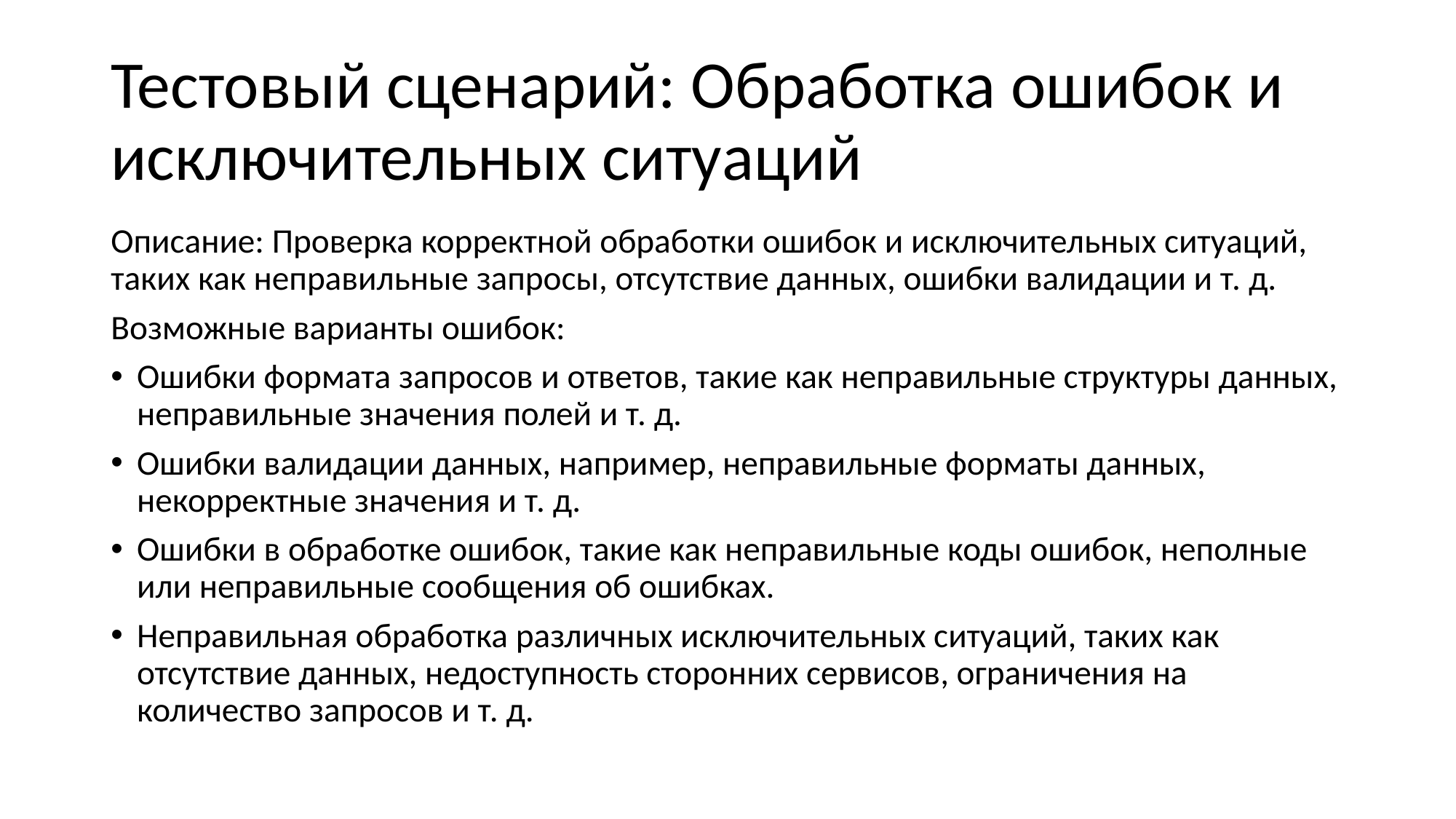

# Тестовый сценарий: Обработка ошибок и исключительных ситуаций
Описание: Проверка корректной обработки ошибок и исключительных ситуаций, таких как неправильные запросы, отсутствие данных, ошибки валидации и т. д.
Возможные варианты ошибок:
Ошибки формата запросов и ответов, такие как неправильные структуры данных, неправильные значения полей и т. д.
Ошибки валидации данных, например, неправильные форматы данных, некорректные значения и т. д.
Ошибки в обработке ошибок, такие как неправильные коды ошибок, неполные или неправильные сообщения об ошибках.
Неправильная обработка различных исключительных ситуаций, таких как отсутствие данных, недоступность сторонних сервисов, ограничения на количество запросов и т. д.